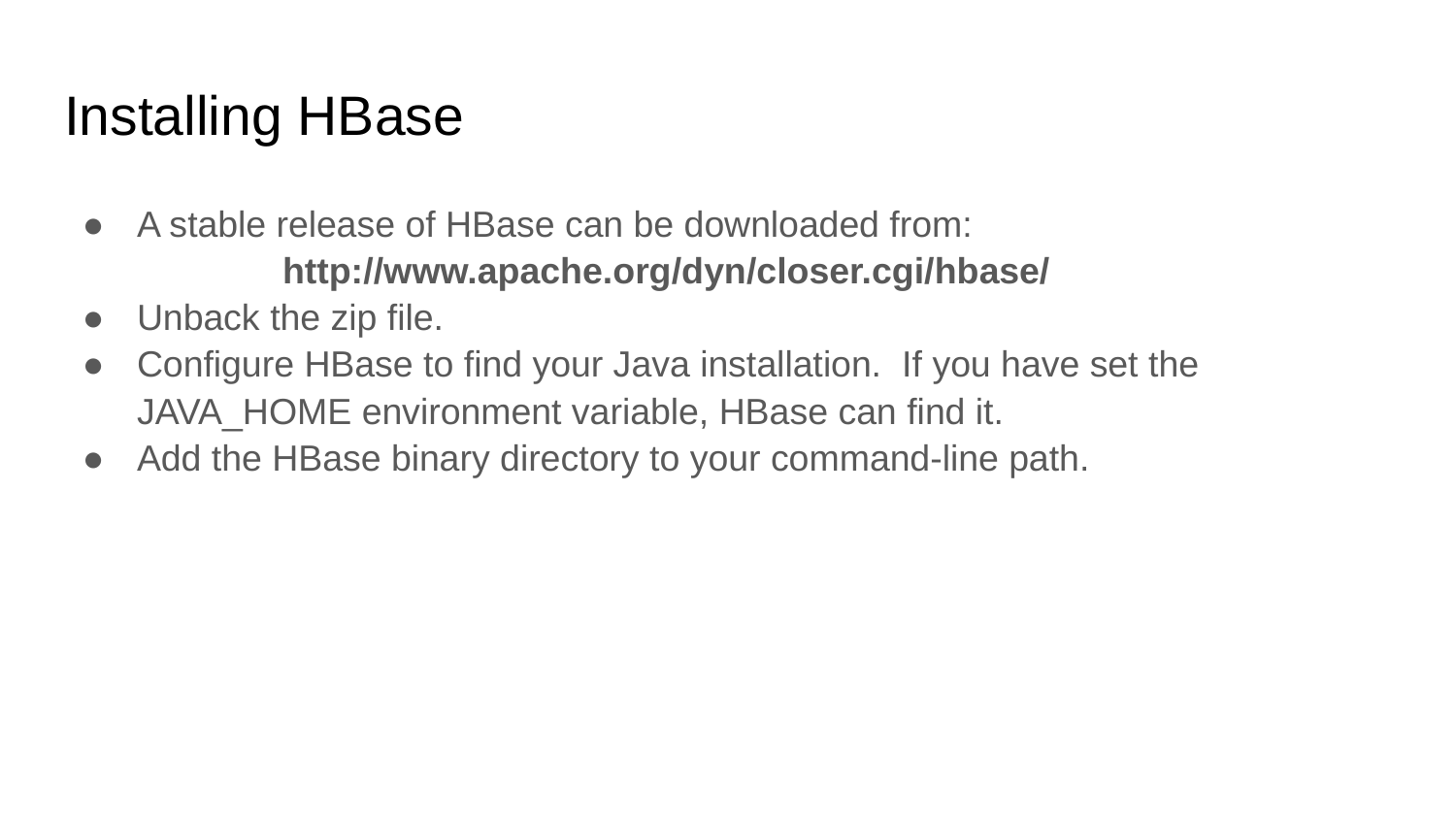

# Installing HBase
A stable release of HBase can be downloaded from:
	http://www.apache.org/dyn/closer.cgi/hbase/
Unback the zip file.
Configure HBase to find your Java installation.  If you have set the JAVA_HOME environment variable, HBase can find it.
Add the HBase binary directory to your command-line path.